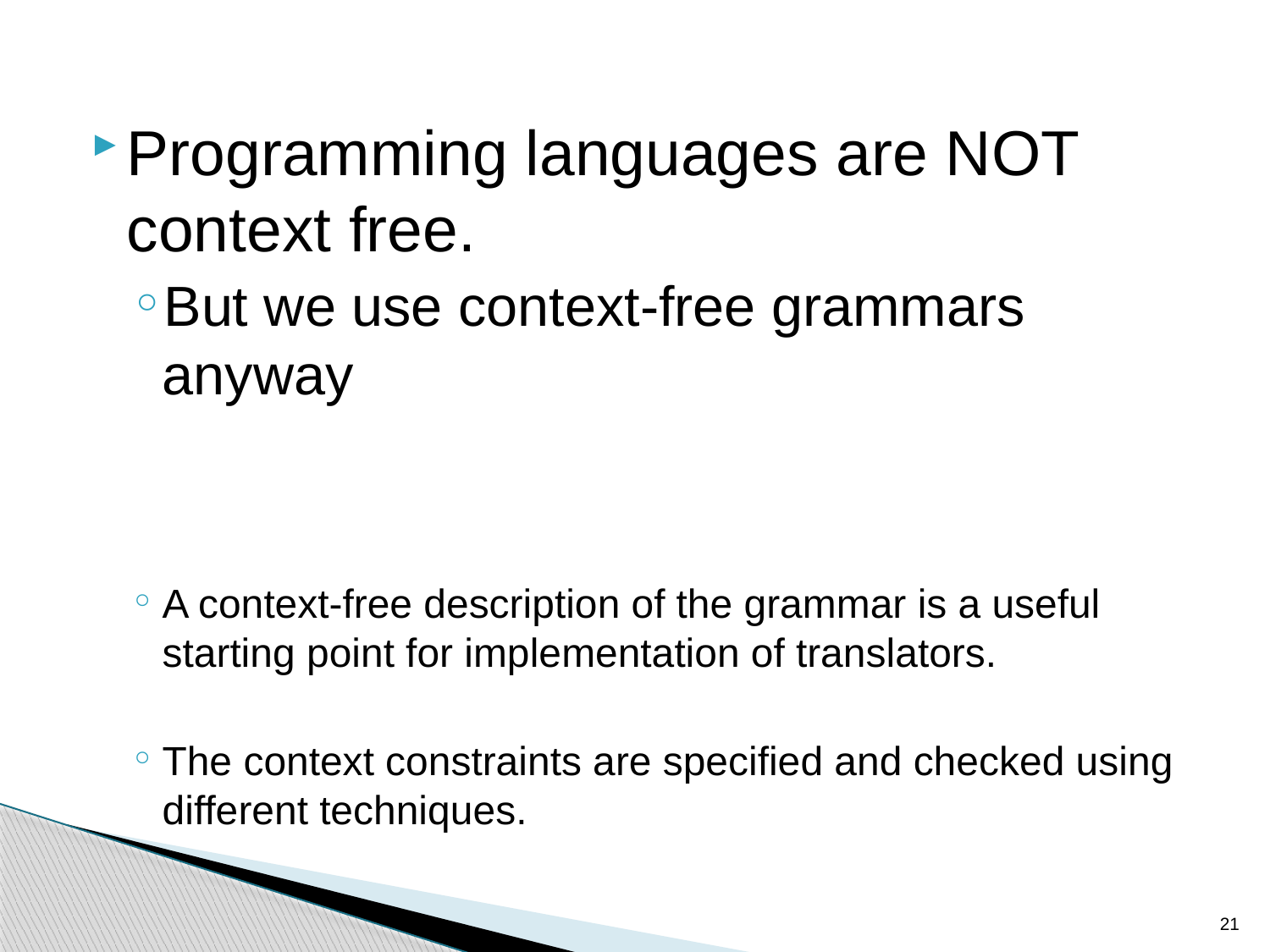

Programming languages are NOT context free.
But we use context-free grammars anyway

A context-free description of the grammar is a useful starting point for implementation of translators.

The context constraints are specified and checked using different techniques.
21